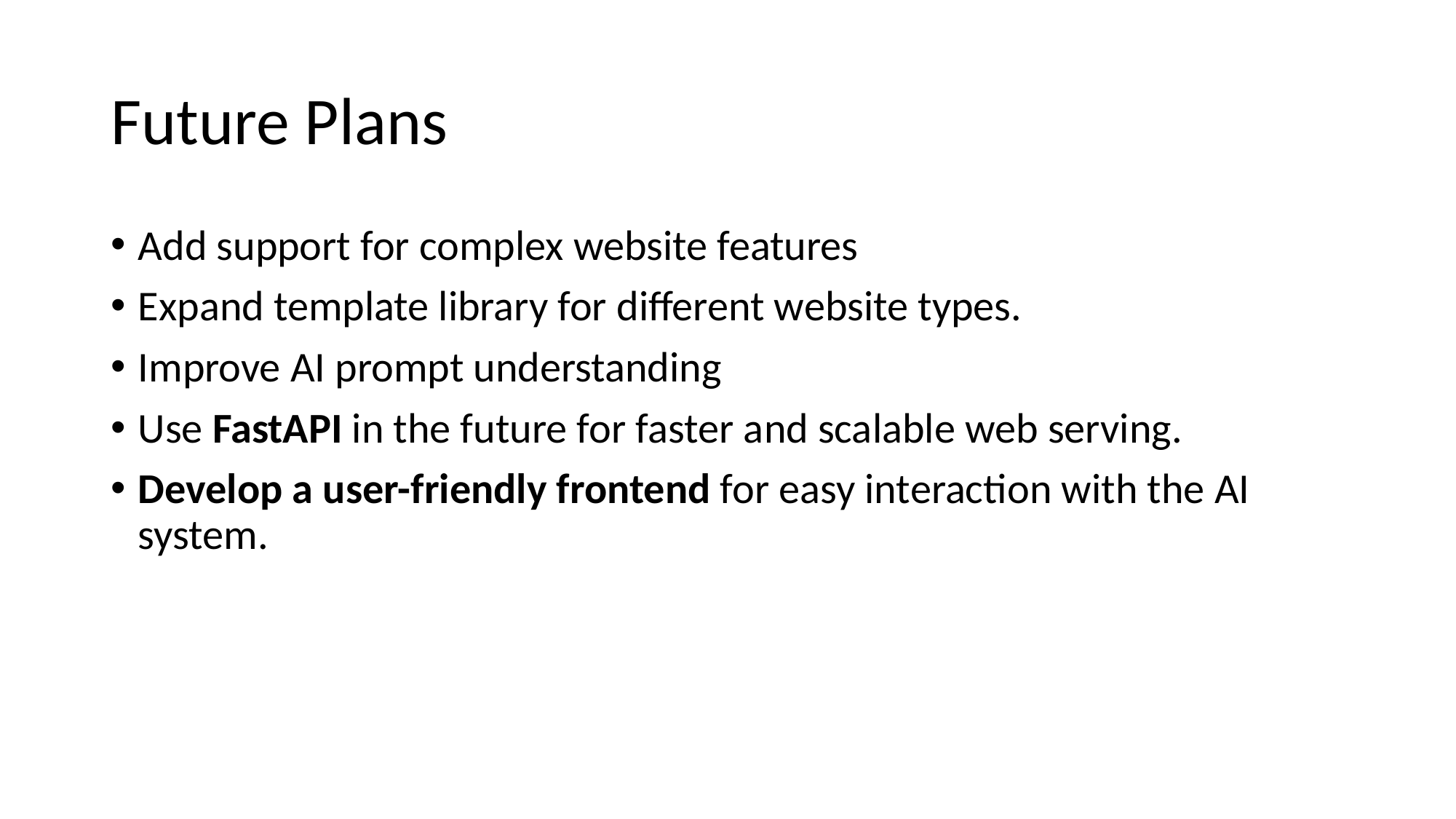

# Future Plans
Add support for complex website features
Expand template library for different website types.
Improve AI prompt understanding
Use FastAPI in the future for faster and scalable web serving.
Develop a user-friendly frontend for easy interaction with the AI system.